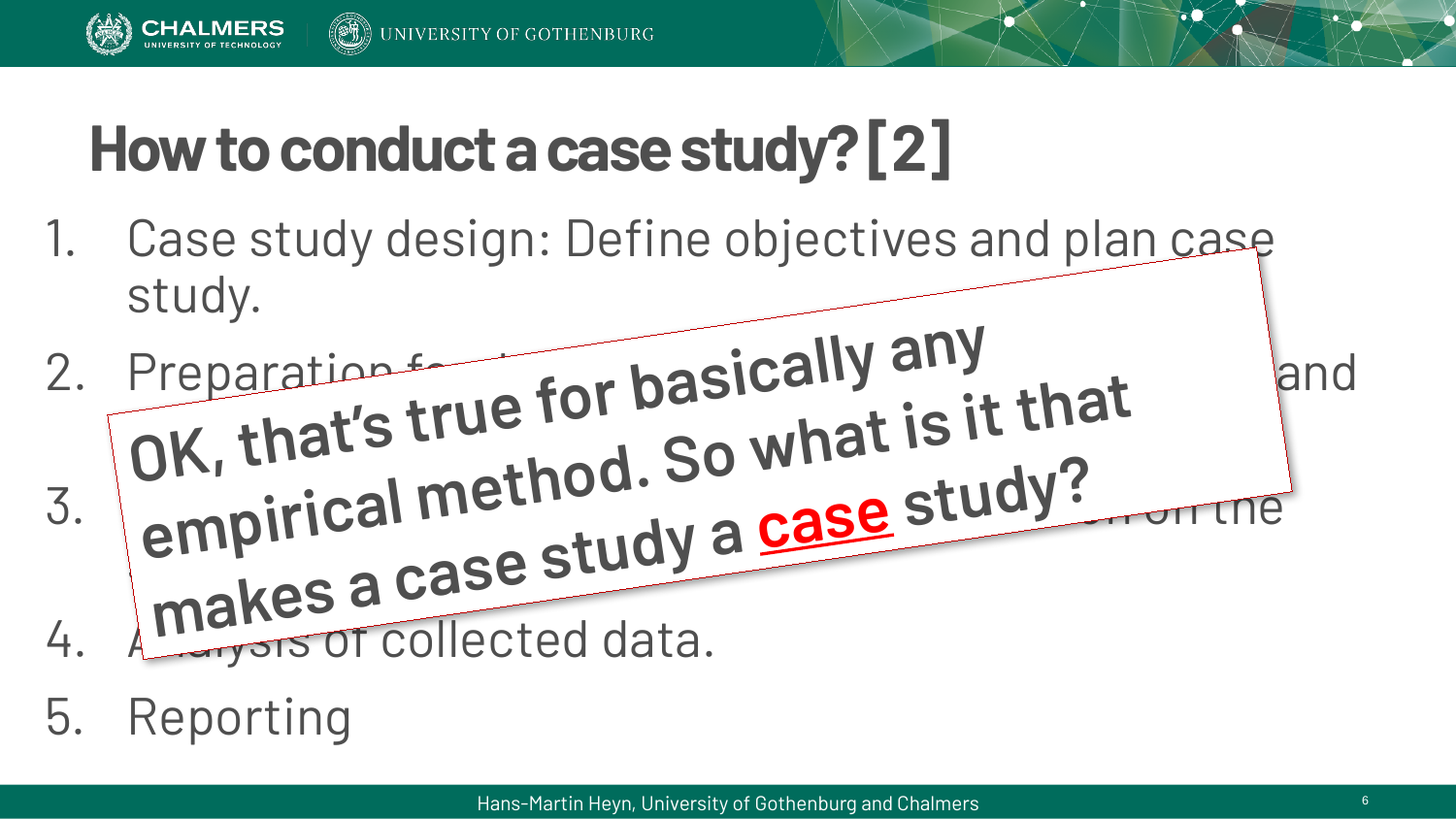

# How to conduct a case study? [2]
Case study design: Define objectives and plan case study.
Preparation for data collection: Define procedures and protocols for data collection.
Collecting evidence: Execute data collection on the studied case.
Analysis of collected data.
Reporting

OK, that’s true for basically any empirical method. So what is it that makes a case study a case study?
Hans-Martin Heyn, University of Gothenburg and Chalmers
6